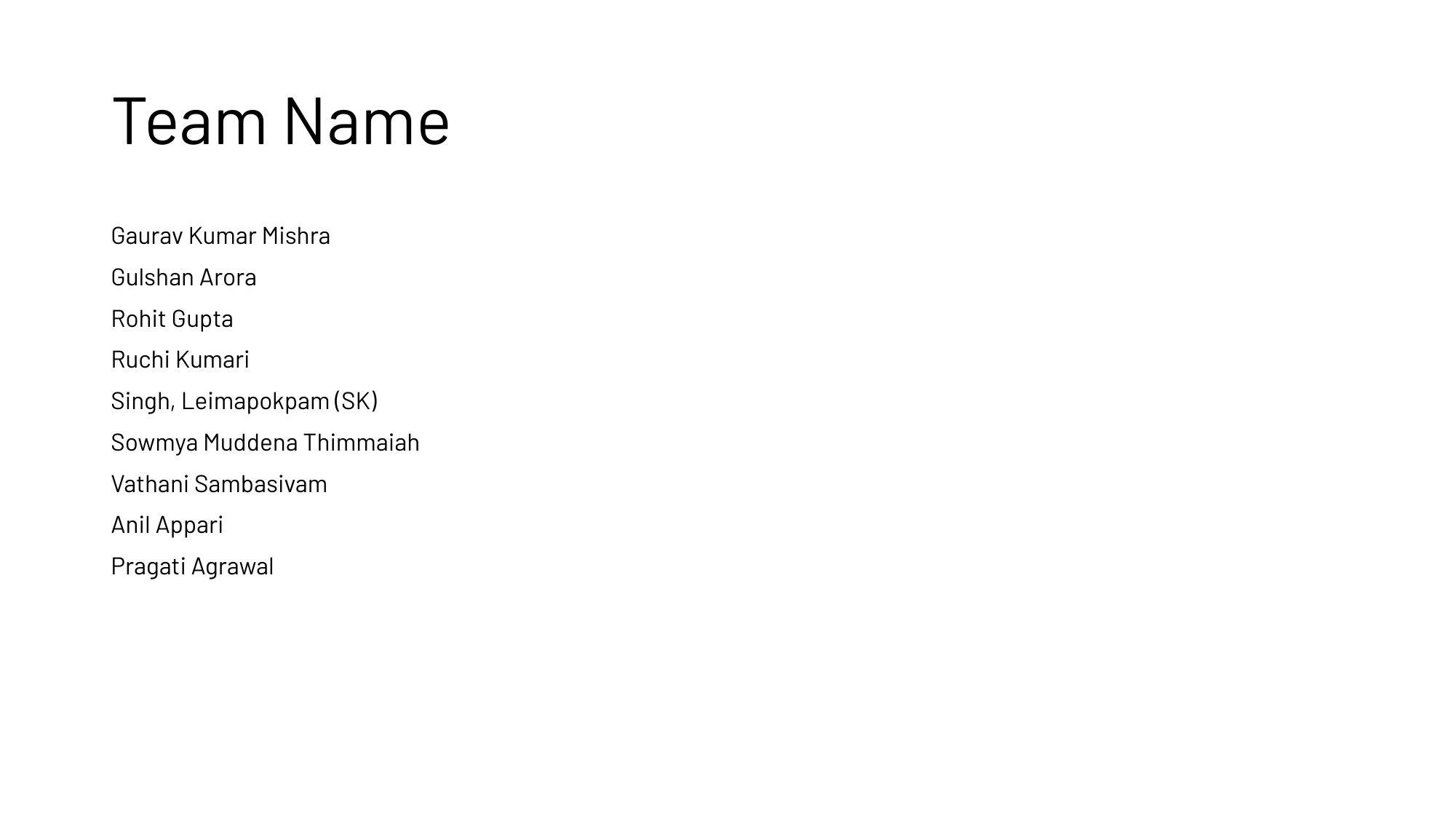

# Team Name
Gaurav Kumar Mishra
Gulshan Arora
Rohit Gupta
Ruchi Kumari
Singh, Leimapokpam (SK)
Sowmya Muddena Thimmaiah
Vathani Sambasivam
Anil Appari
Pragati Agrawal